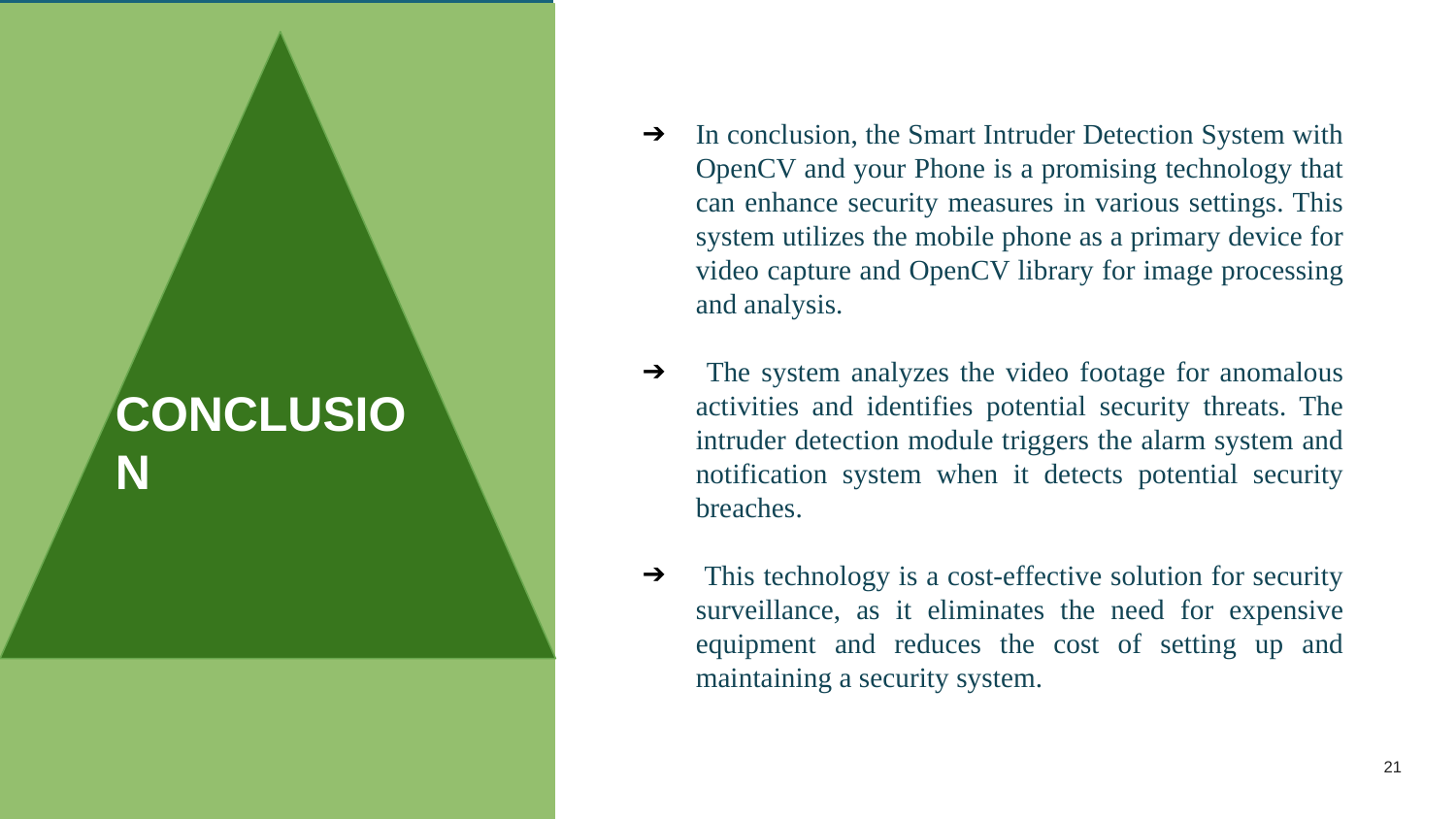

In conclusion, the Smart Intruder Detection System with OpenCV and your Phone is a promising technology that can enhance security measures in various settings. This system utilizes the mobile phone as a primary device for video capture and OpenCV library for image processing and analysis.

 The system analyzes the video footage for anomalous activities and identifies potential security threats. The intruder detection module triggers the alarm system and notification system when it detects potential security breaches.

 This technology is a cost-effective solution for security surveillance, as it eliminates the need for expensive equipment and reduces the cost of setting up and maintaining a security system.

CONCLUSION
21